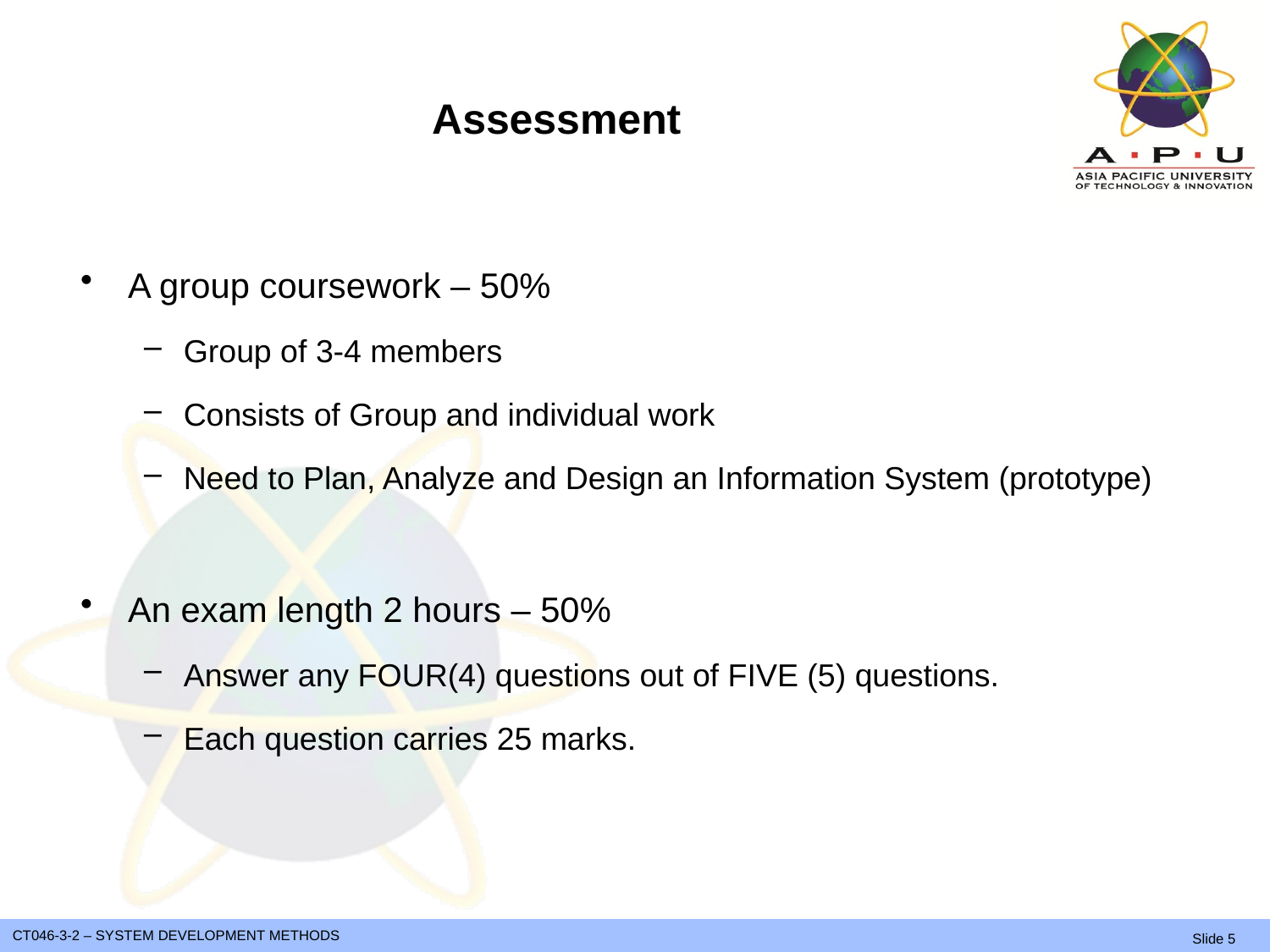

# Assessment
A group coursework – 50%
Group of 3-4 members
Consists of Group and individual work
Need to Plan, Analyze and Design an Information System (prototype)

An exam length 2 hours – 50%
Answer any FOUR(4) questions out of FIVE (5) questions.
Each question carries 25 marks.